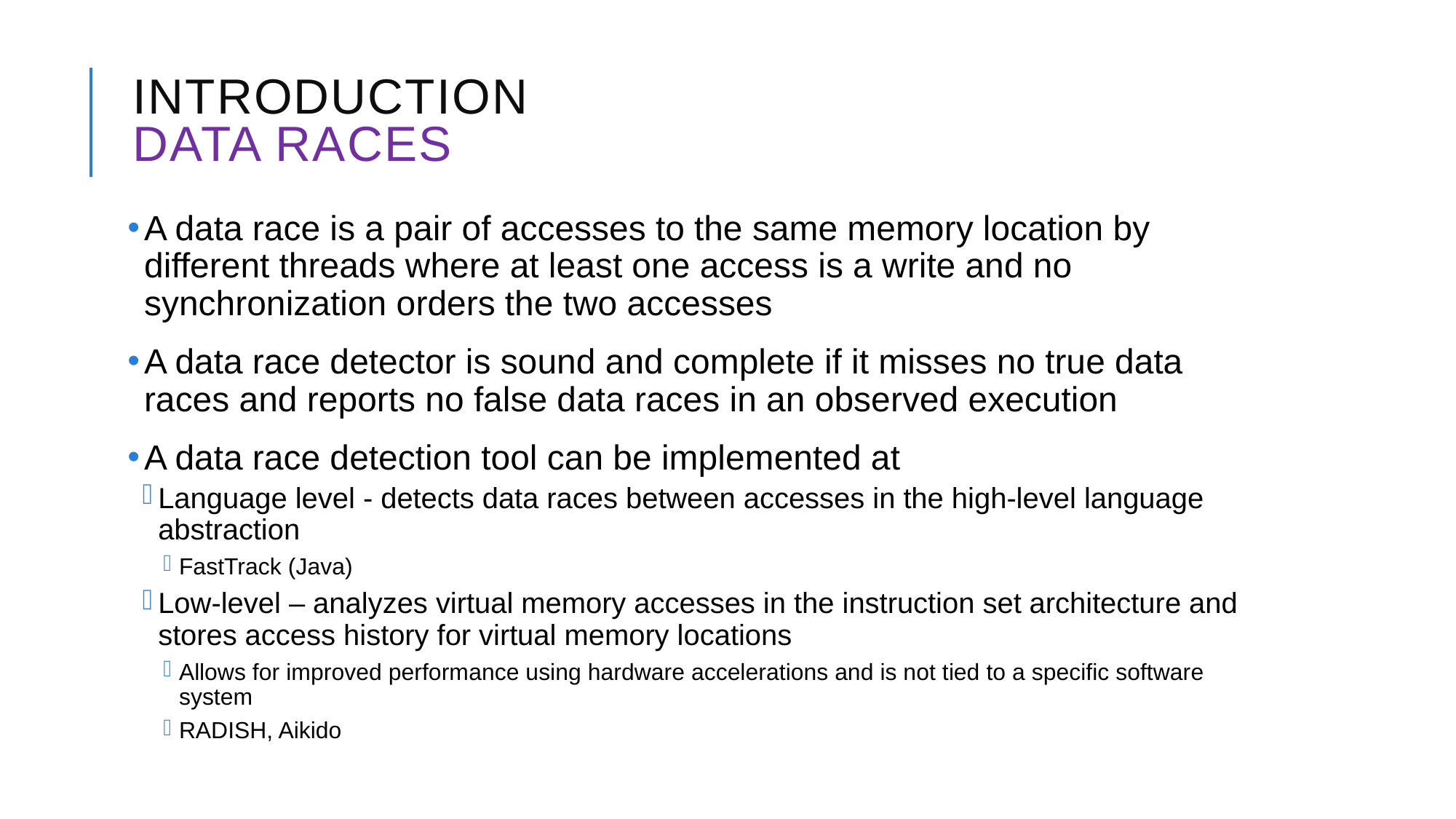

# Introduction DATA RaceS
A data race is a pair of accesses to the same memory location by different threads where at least one access is a write and no synchronization orders the two accesses
A data race detector is sound and complete if it misses no true data races and reports no false data races in an observed execution
A data race detection tool can be implemented at
Language level - detects data races between accesses in the high-level language abstraction
FastTrack (Java)
Low-level – analyzes virtual memory accesses in the instruction set architecture and stores access history for virtual memory locations
Allows for improved performance using hardware accelerations and is not tied to a specific software system
RADISH, Aikido